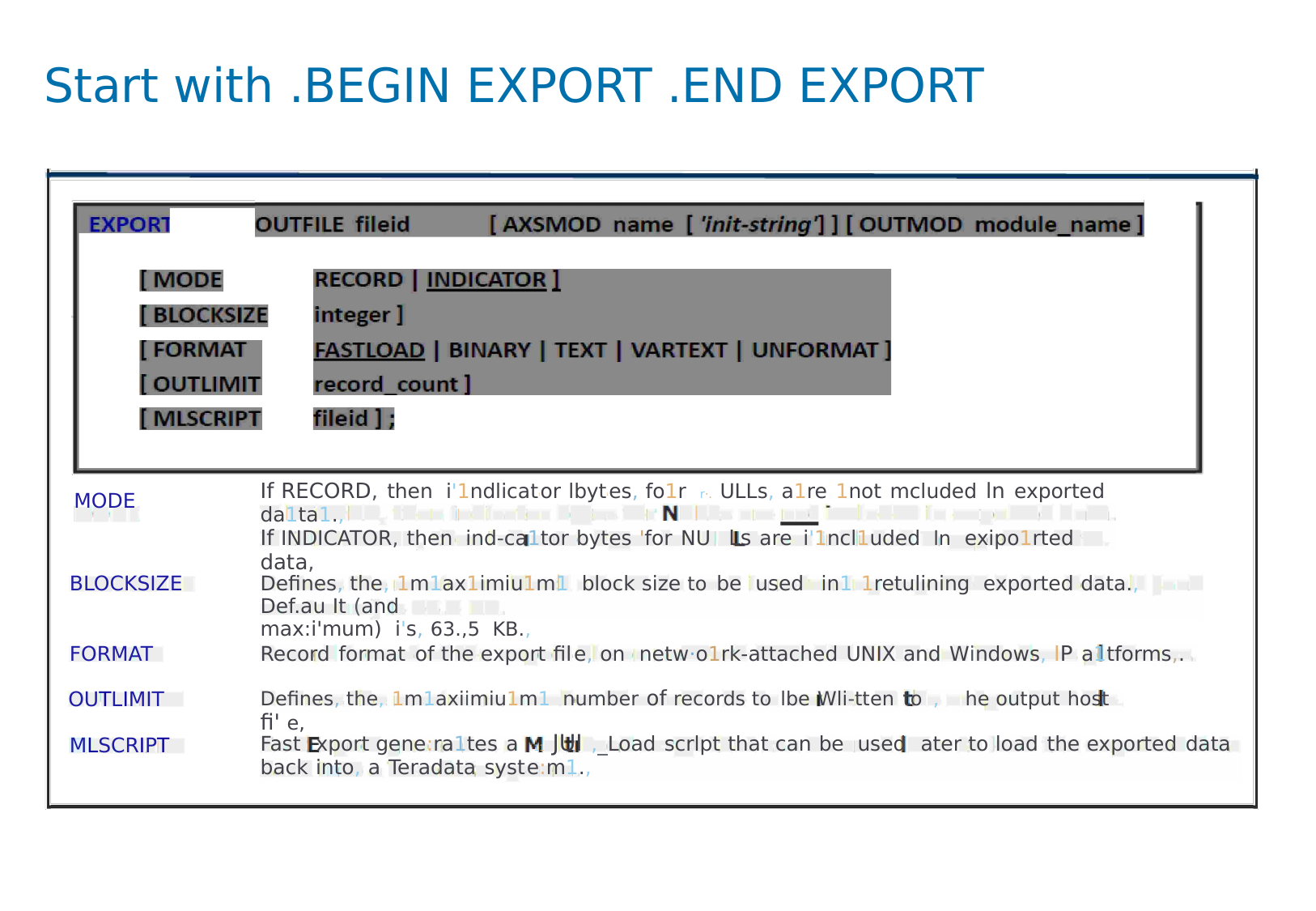

# Start with .BEGIN EXPORT .END EXPORT

If RECORD, then  i'1ndlicat1or lbyt1es, fo1r  r·.  ULLs, a1re 1not mcluded ln exported da1ta1.,
If INDICATOR, then  ind-ca1tor bytes 'for NU  Ls are i'1ncl1uded  ln  exipo1rted data,
MODE

Defines, the, 1m1ax1imiu1m1  block size to be  used  in1 1retulining  exported data.,   Def.au It (and
max:i'mum)  i's, 63.,5  KB.,
BLOCKSIZE

Record format 1of the export fil1e, on  netw·o1rk-attached UNIX and Windows, IP a1tforms,.
FORMAT

Defines, the, 1m1axiimiu1m1  number of records to lbe Wli-tten to ,    he output host fi' e,
OUTLIMIT

Fast  xport gene:ra1tes a  11   JUI ,_Load scrlpt that can be  used  ater to load the exported data back into, a Teradata syst1e:m1.,
MLSCRIPT